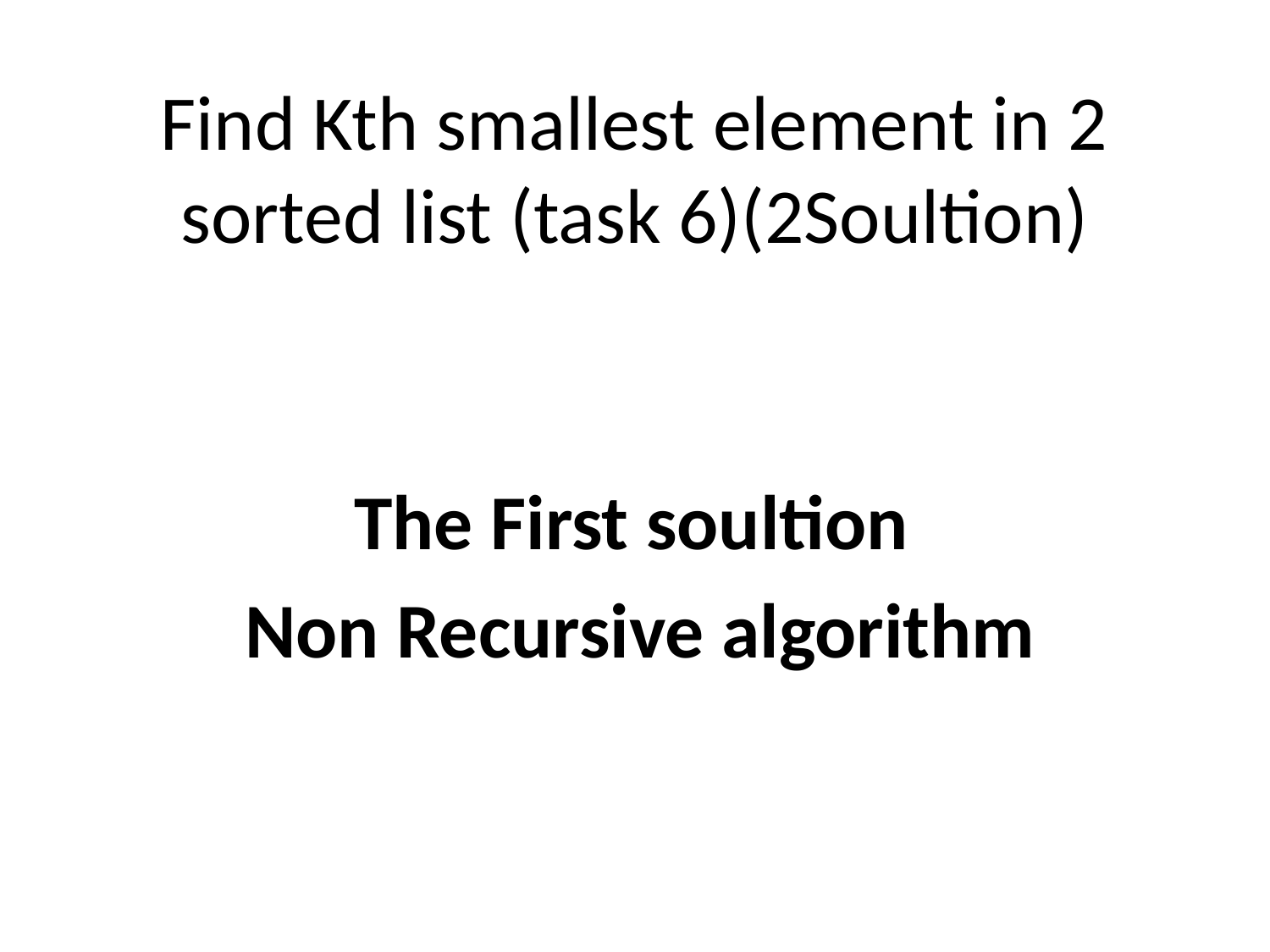

# Find Kth smallest element in 2 sorted list (task 6)(2Soultion)
The First soultion
Non Recursive algorithm